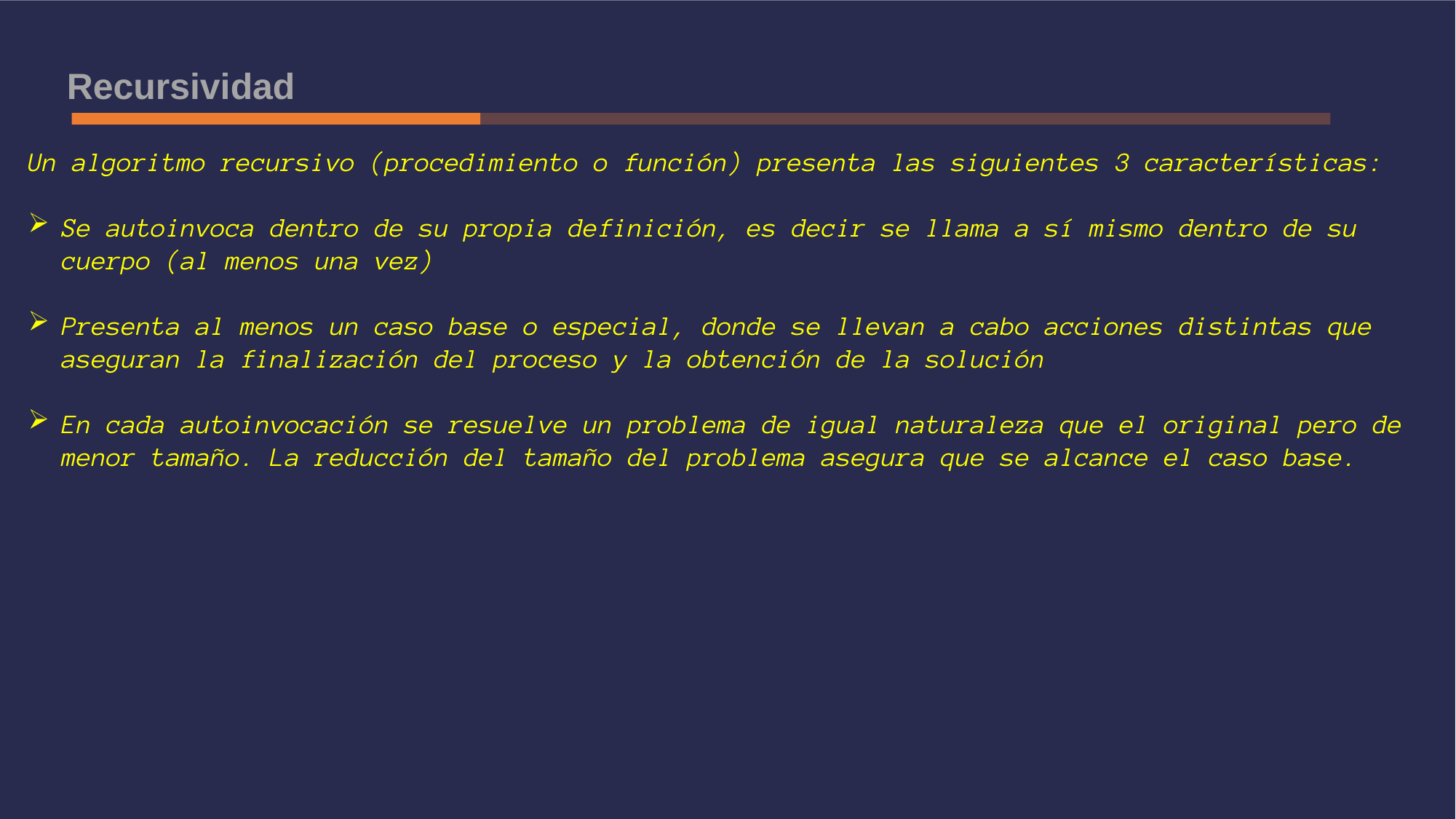

Recursividad

Un algoritmo recursivo (procedimiento o función) presenta las siguientes 3 características:

Se autoinvoca dentro de su propia definición, es decir se llama a sí mismo dentro de su cuerpo (al menos una vez)

Presenta al menos un caso base o especial, donde se llevan a cabo acciones distintas que aseguran la finalización del proceso y la obtención de la solución

En cada autoinvocación se resuelve un problema de igual naturaleza que el original pero de menor tamaño. La reducción del tamaño del problema asegura que se alcance el caso base.